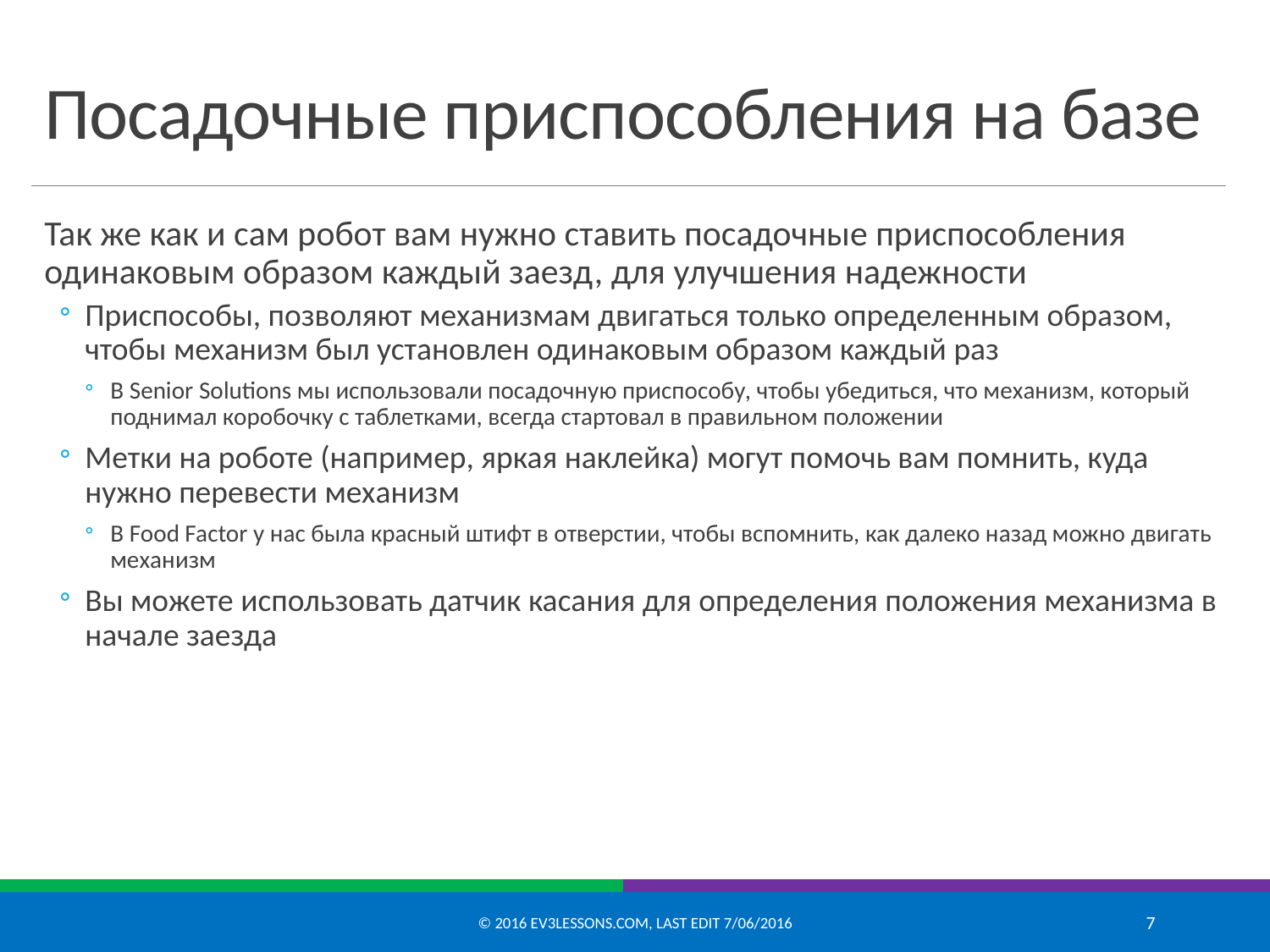

# Посадочные приспособления на базе
Так же как и сам робот вам нужно ставить посадочные приспособления одинаковым образом каждый заезд, для улучшения надежности
Приспособы, позволяют механизмам двигаться только определенным образом, чтобы механизм был установлен одинаковым образом каждый раз
В Senior Solutions мы использовали посадочную приспособу, чтобы убедиться, что механизм, который поднимал коробочку с таблетками, всегда стартовал в правильном положении
Метки на роботе (например, яркая наклейка) могут помочь вам помнить, куда нужно перевести механизм
В Food Factor у нас была красный штифт в отверстии, чтобы вспомнить, как далеко назад можно двигать механизм
Вы можете использовать датчик касания для определения положения механизма в начале заезда
© 2016 EV3Lessons.com, Last edit 7/06/2016
7